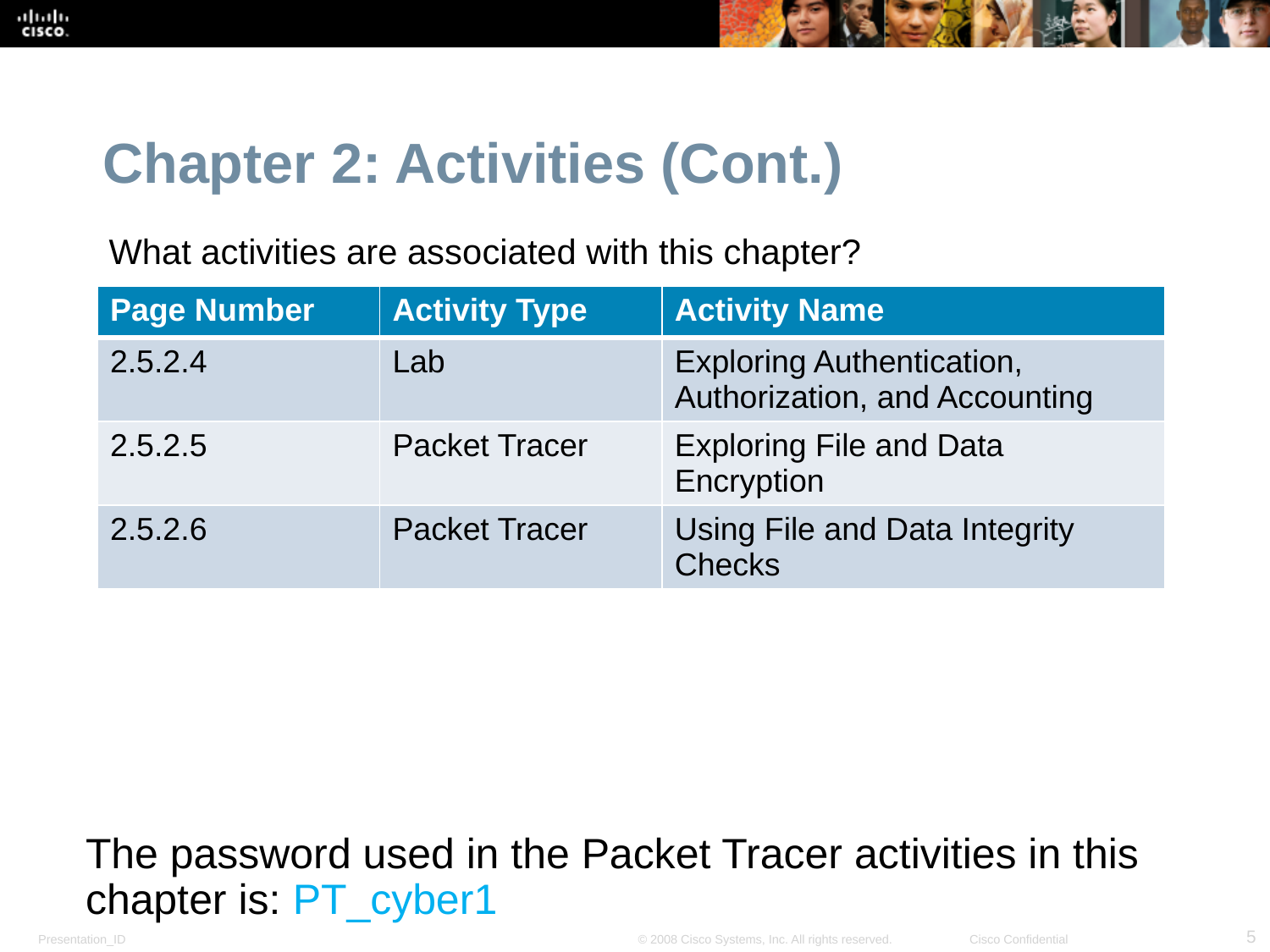

Chapter 2: Activities (Cont.)
What activities are associated with this chapter?

| Page Number | Activity Type | Activity Name |
| --- | --- | --- |
| 2.5.2.4 | Lab | Exploring Authentication, Authorization, and Accounting |
| 2.5.2.5 | Packet Tracer | Exploring File and Data Encryption |
| 2.5.2.6 | Packet Tracer | Using File and Data Integrity Checks |
The password used in the Packet Tracer activities in this chapter is: PT_cyber1